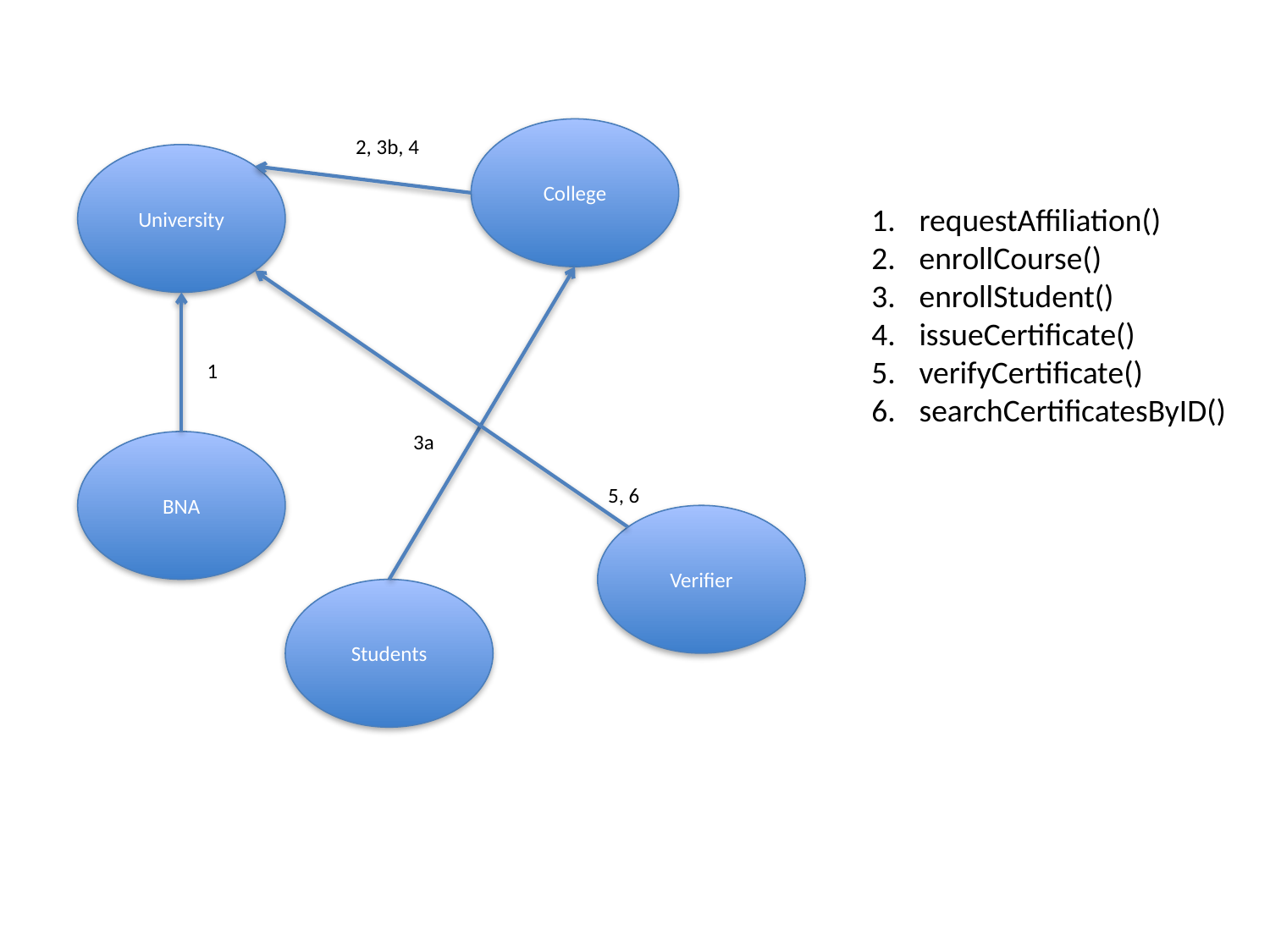

College
2, 3b, 4
University
1
3a
BNA
5, 6
Verifier
Students
requestAffiliation()
enrollCourse()
enrollStudent()
issueCertificate()
verifyCertificate()
searchCertificatesByID()